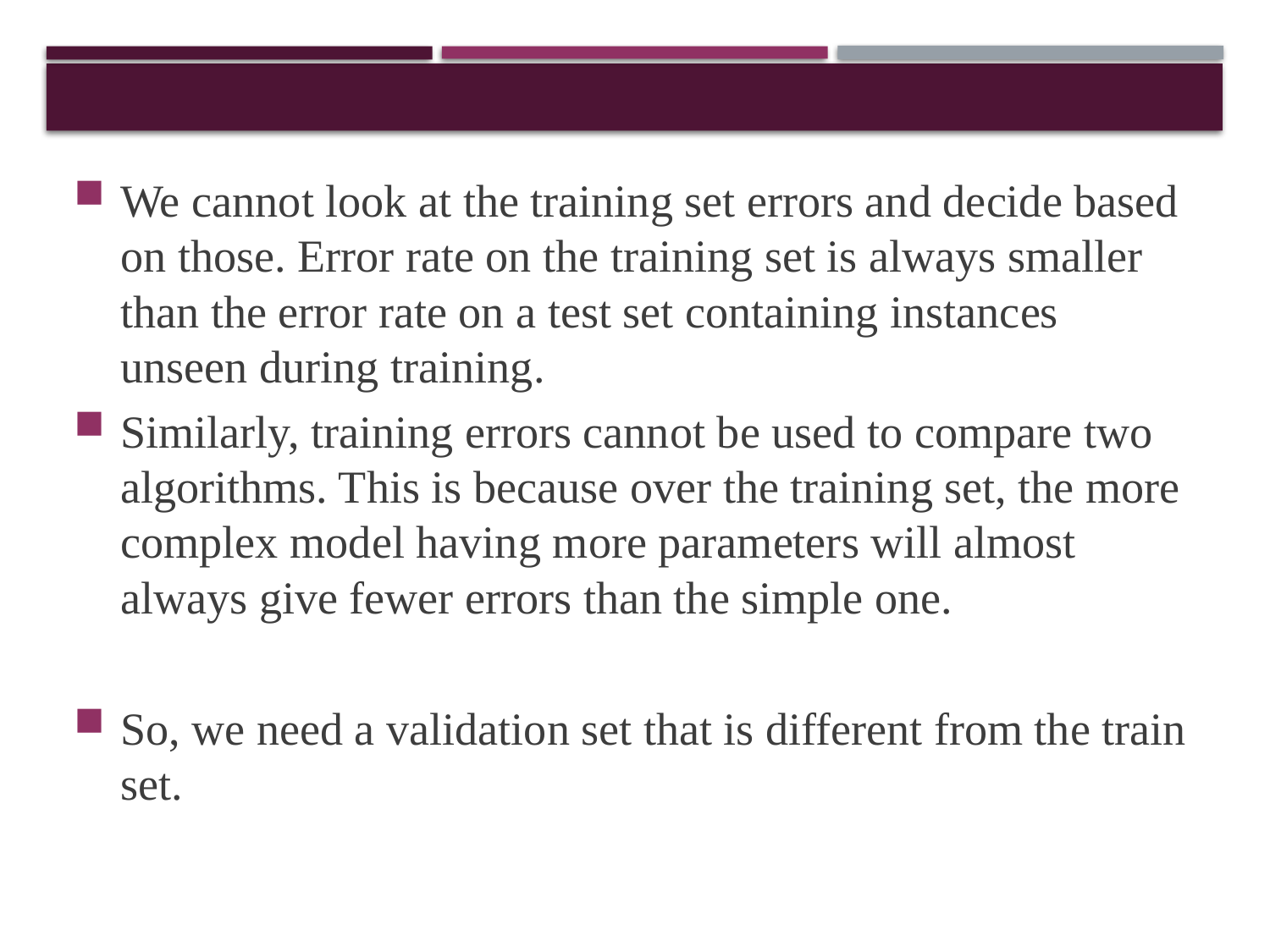

#
We cannot look at the training set errors and decide based on those. Error rate on the training set is always smaller than the error rate on a test set containing instances unseen during training.
Similarly, training errors cannot be used to compare two algorithms. This is because over the training set, the more complex model having more parameters will almost always give fewer errors than the simple one.

So, we need a validation set that is different from the train set.